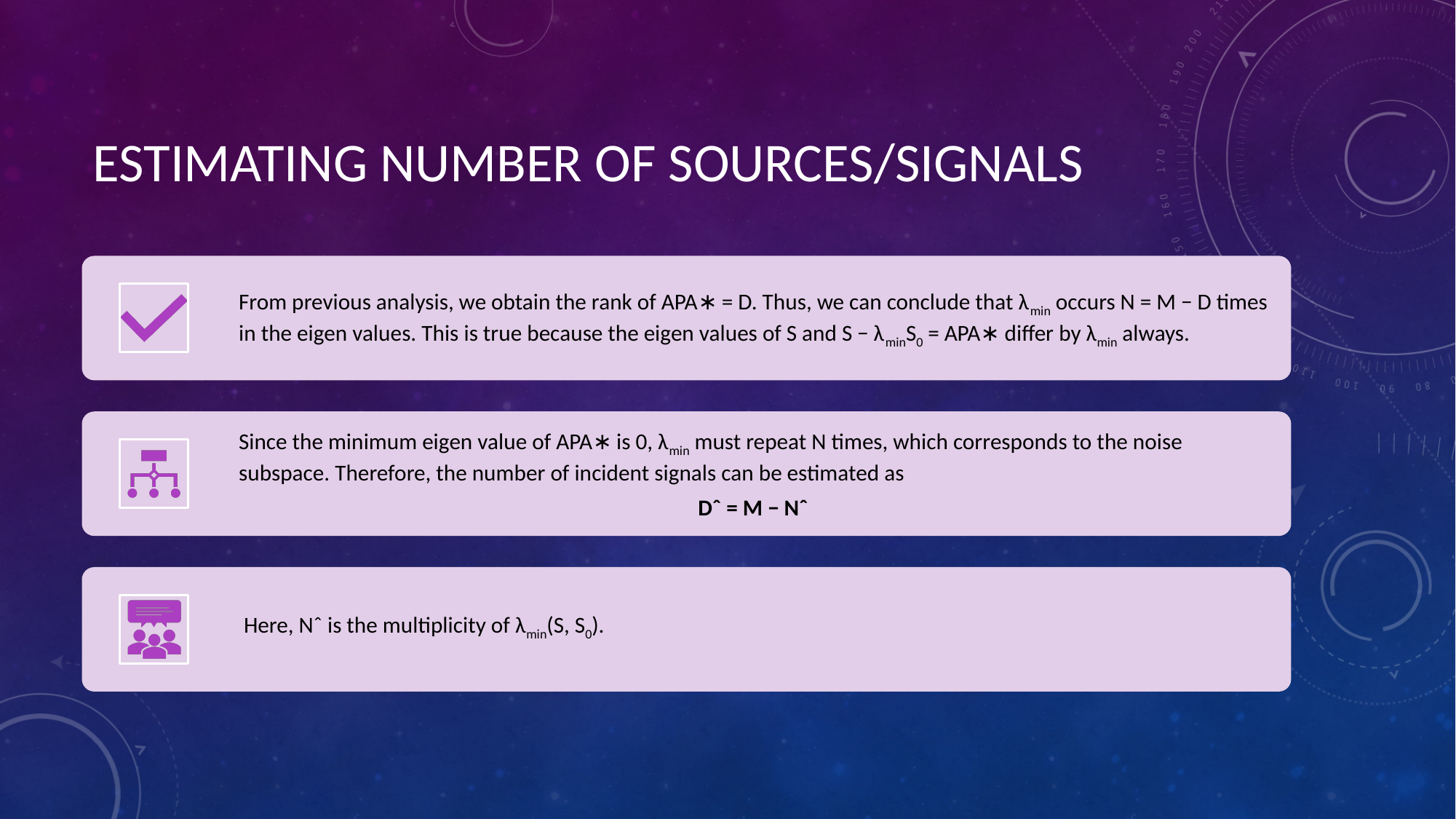

# Estimating number of sources/signals
From previous analysis, we obtain the rank of APA∗ = D. Thus, we can conclude that λmin occurs N = M − D times in the eigen values. This is true because the eigen values of S and S − λminS0 = APA∗ differ by λmin always.
Since the minimum eigen value of APA∗ is 0, λmin must repeat N times, which corresponds to the noise subspace. Therefore, the number of incident signals can be estimated as
Dˆ = M − Nˆ

Here, Nˆ is the multiplicity of λmin(S, S0).